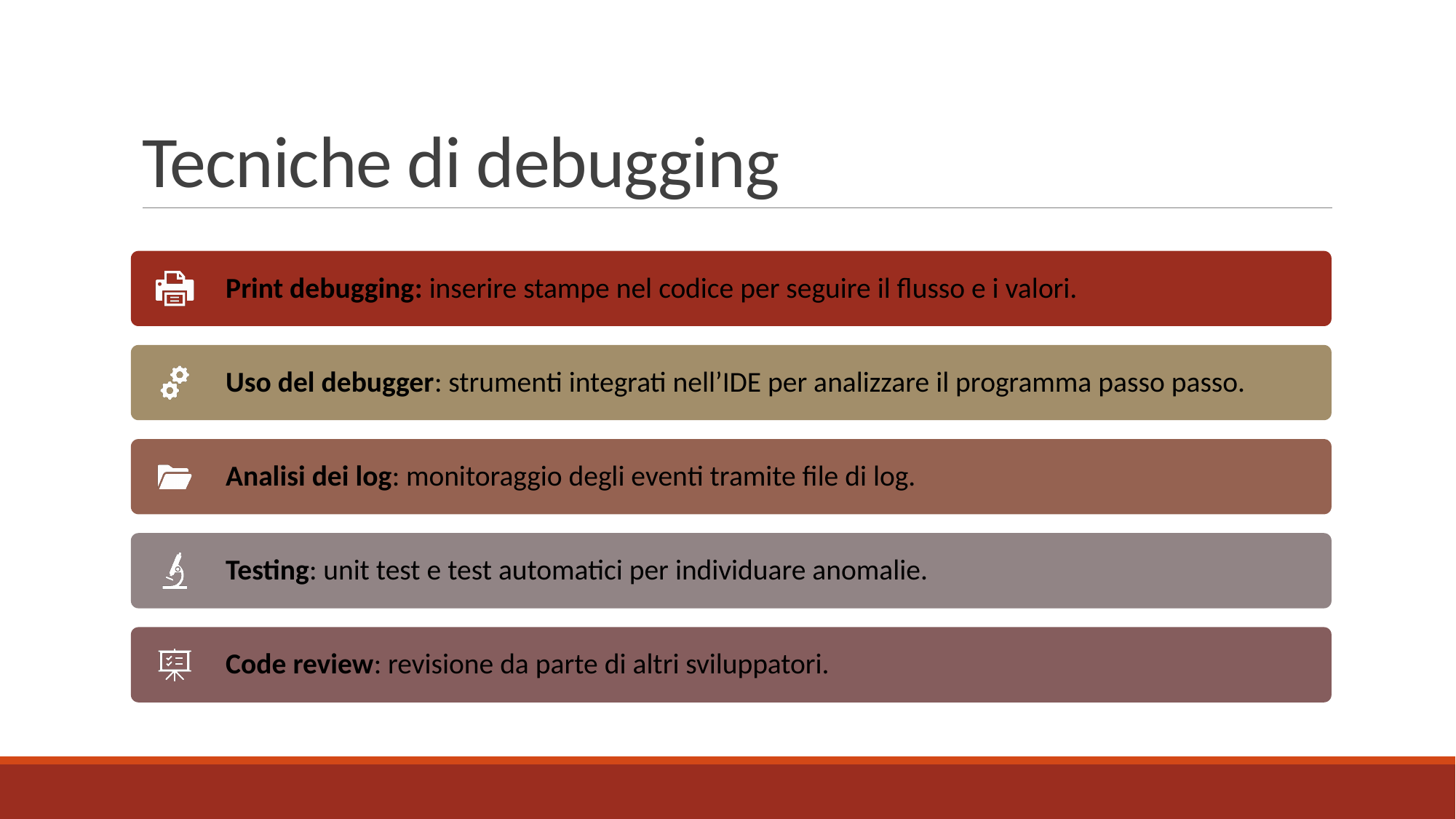

# Tecniche di debugging
Print debugging: inserire stampe nel codice per seguire il flusso e i valori.
Uso del debugger: strumenti integrati nell’IDE per analizzare il programma passo passo.
Analisi dei log: monitoraggio degli eventi tramite file di log.
Testing: unit test e test automatici per individuare anomalie.
Code review: revisione da parte di altri sviluppatori.